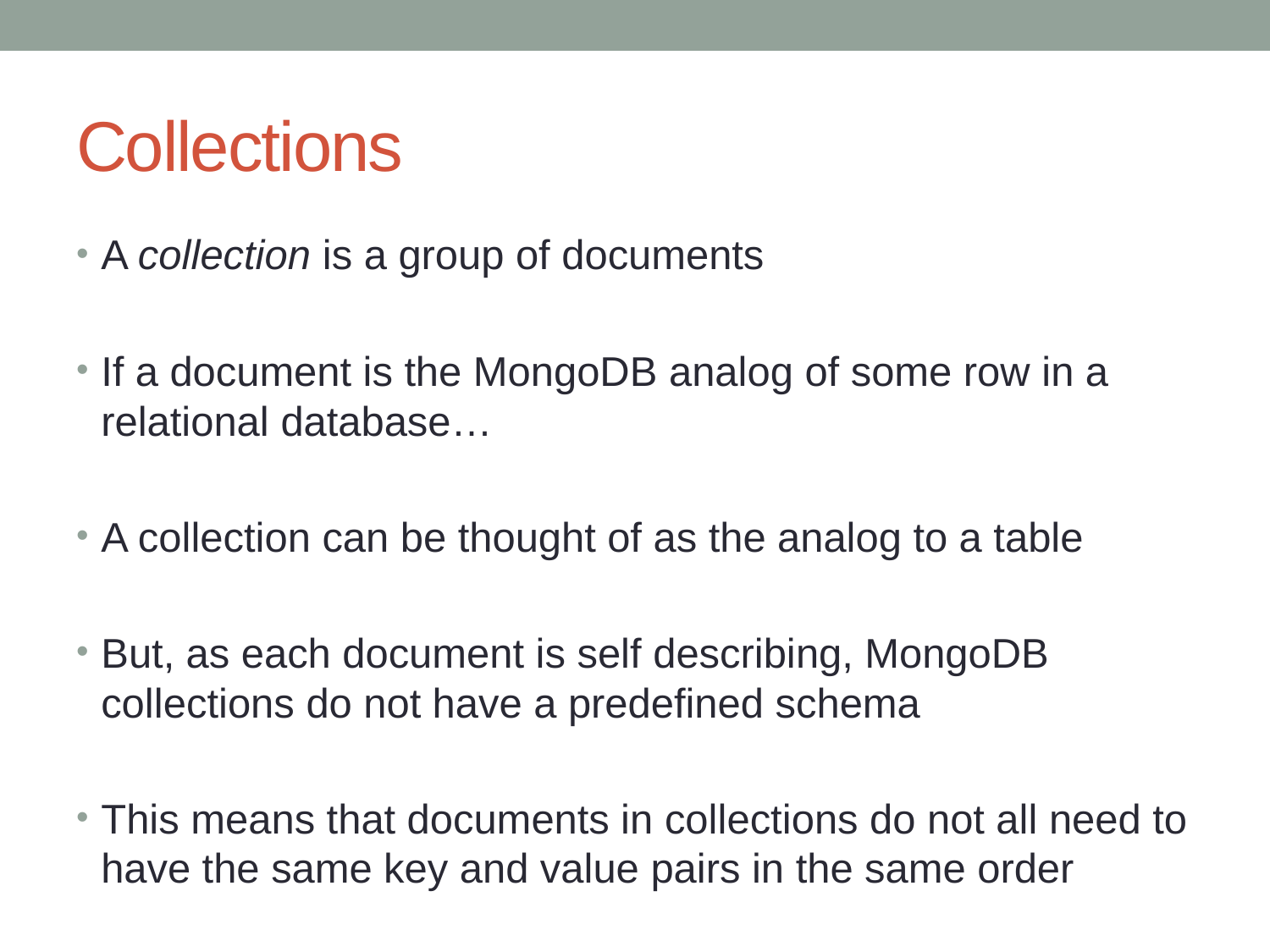

# Collections
A collection is a group of documents

If a document is the MongoDB analog of some row in a relational database…

A collection can be thought of as the analog to a table

But, as each document is self describing, MongoDB collections do not have a predefined schema

This means that documents in collections do not all need to have the same key and value pairs in the same order